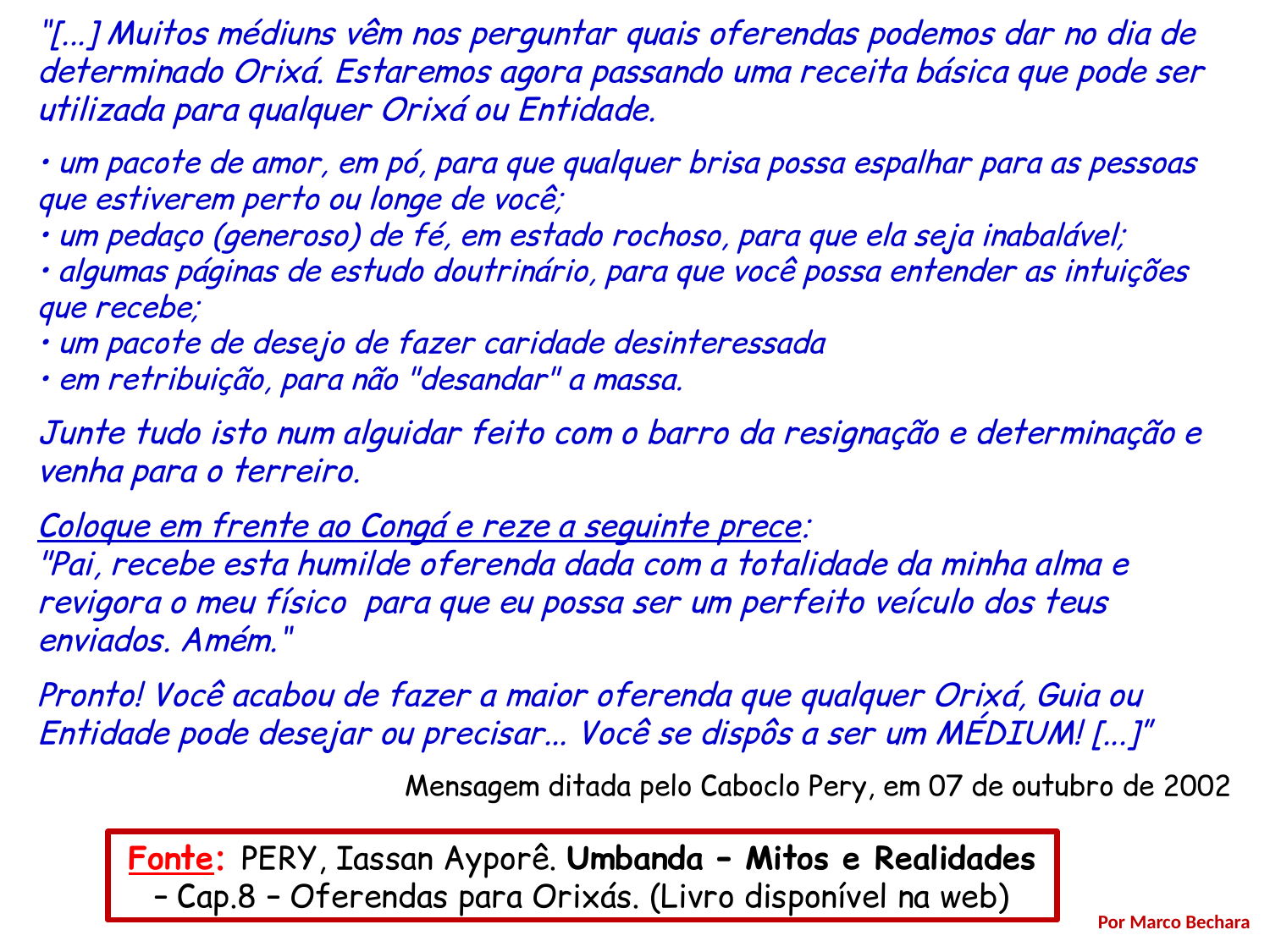

“[...] Muitos médiuns vêm nos perguntar quais oferendas podemos dar no dia de determinado Orixá. Estaremos agora passando uma receita básica que pode ser utilizada para qualquer Orixá ou Entidade.

• um pacote de amor, em pó, para que qualquer brisa possa espalhar para as pessoas que estiverem perto ou longe de você;
• um pedaço (generoso) de fé, em estado rochoso, para que ela seja inabalável;
• algumas páginas de estudo doutrinário, para que você possa entender as intuições que recebe;
• um pacote de desejo de fazer caridade desinteressada
• em retribuição, para não "desandar" a massa.

Junte tudo isto num alguidar feito com o barro da resignação e determinação e venha para o terreiro.

Coloque em frente ao Congá e reze a seguinte prece:
"Pai, recebe esta humilde oferenda dada com a totalidade da minha alma e revigora o meu físico  para que eu possa ser um perfeito veículo dos teus enviados. Amém.“

Pronto! Você acabou de fazer a maior oferenda que qualquer Orixá, Guia ou Entidade pode desejar ou precisar... Você se dispôs a ser um MÉDIUM! [...]”

Mensagem ditada pelo Caboclo Pery, em 07 de outubro de 2002
Fonte: PERY, Iassan Ayporê. Umbanda – Mitos e Realidades – Cap.8 – Oferendas para Orixás. (Livro disponível na web)
Por Marco Bechara